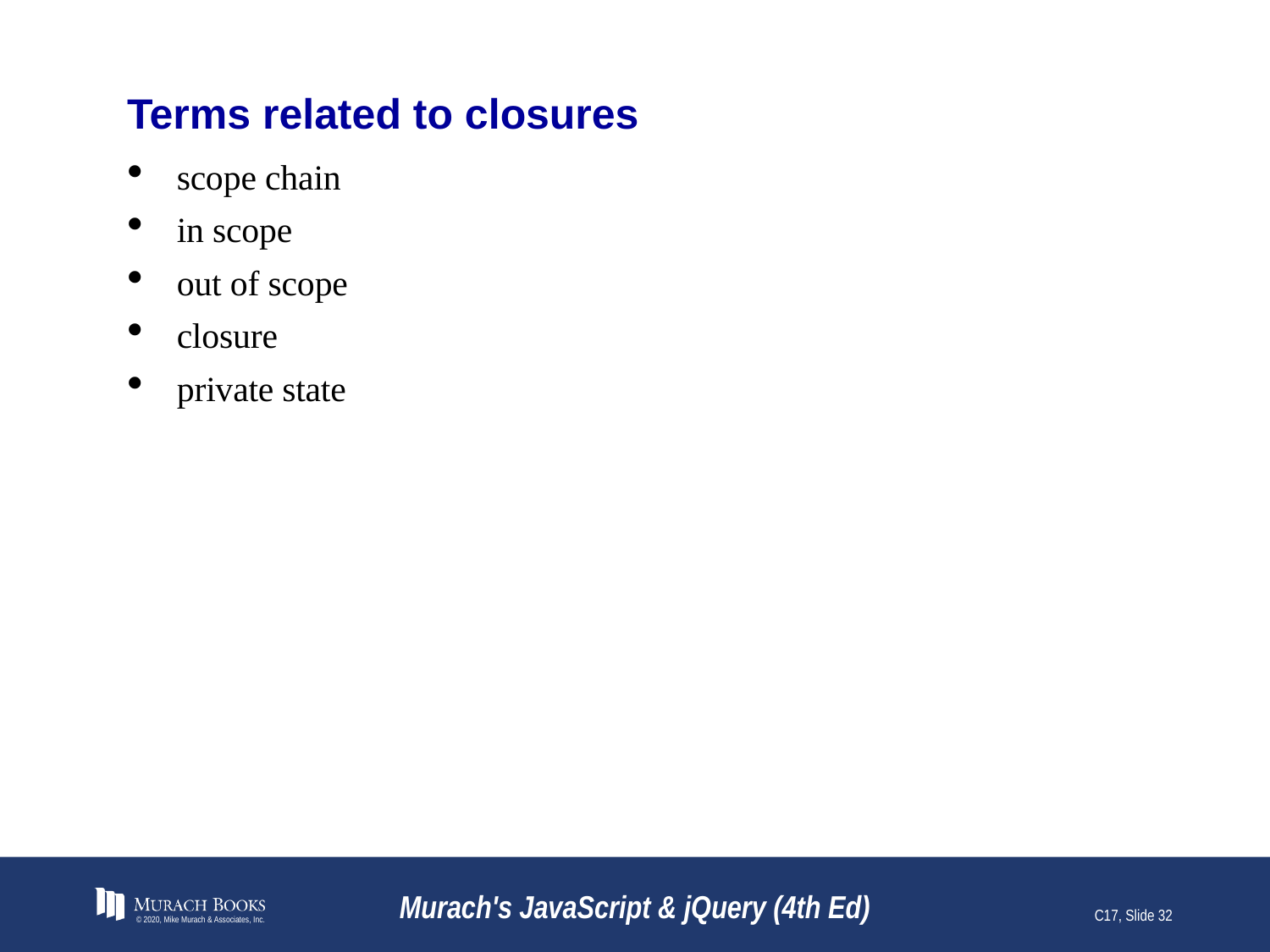

# Terms related to closures
scope chain
in scope
out of scope
closure
private state

© 2020, Mike Murach & Associates, Inc.
Murach's JavaScript & jQuery (4th Ed)

C17, Slide 32